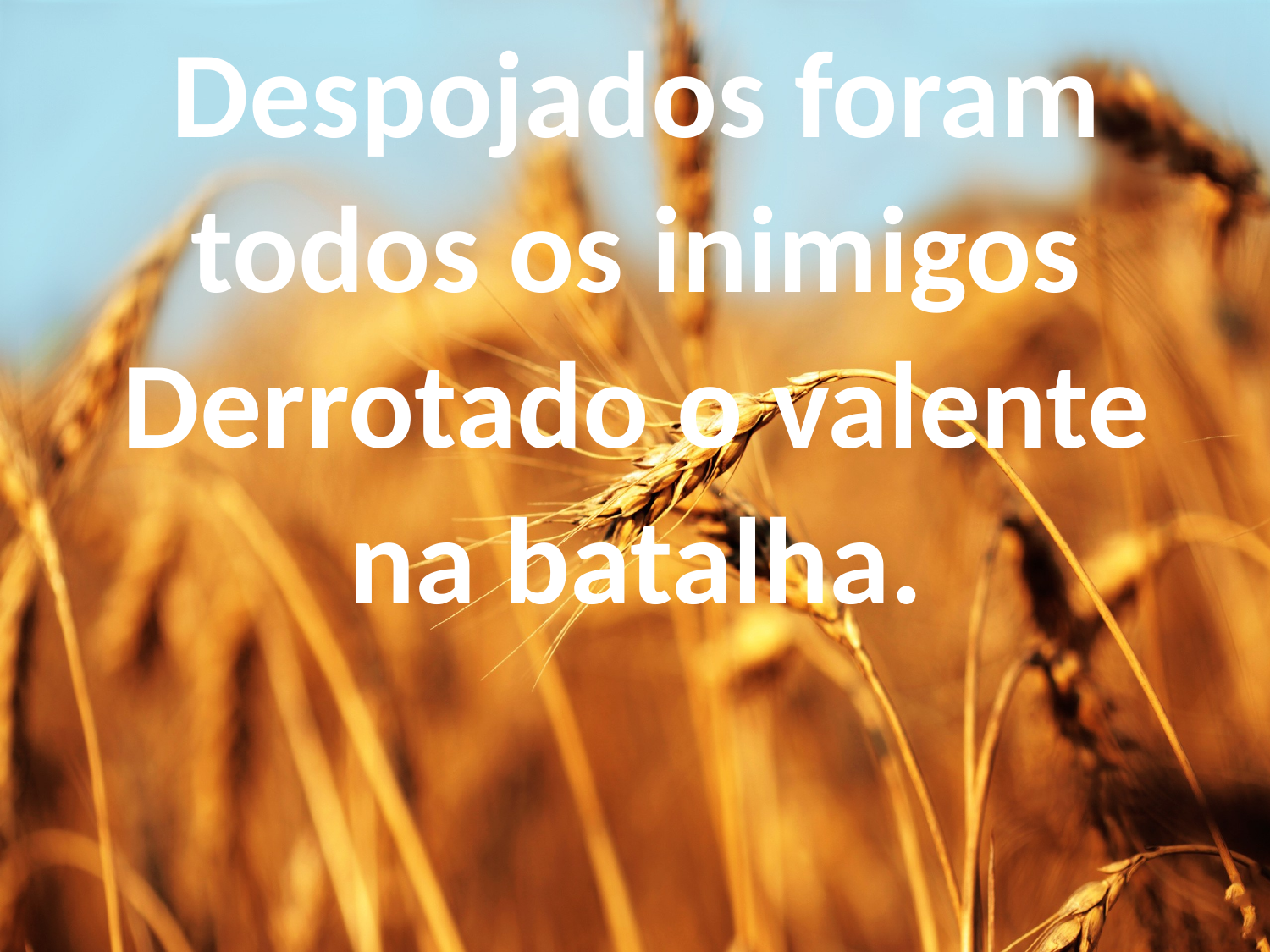

Despojados foram todos os inimigos Derrotado o valente na batalha.